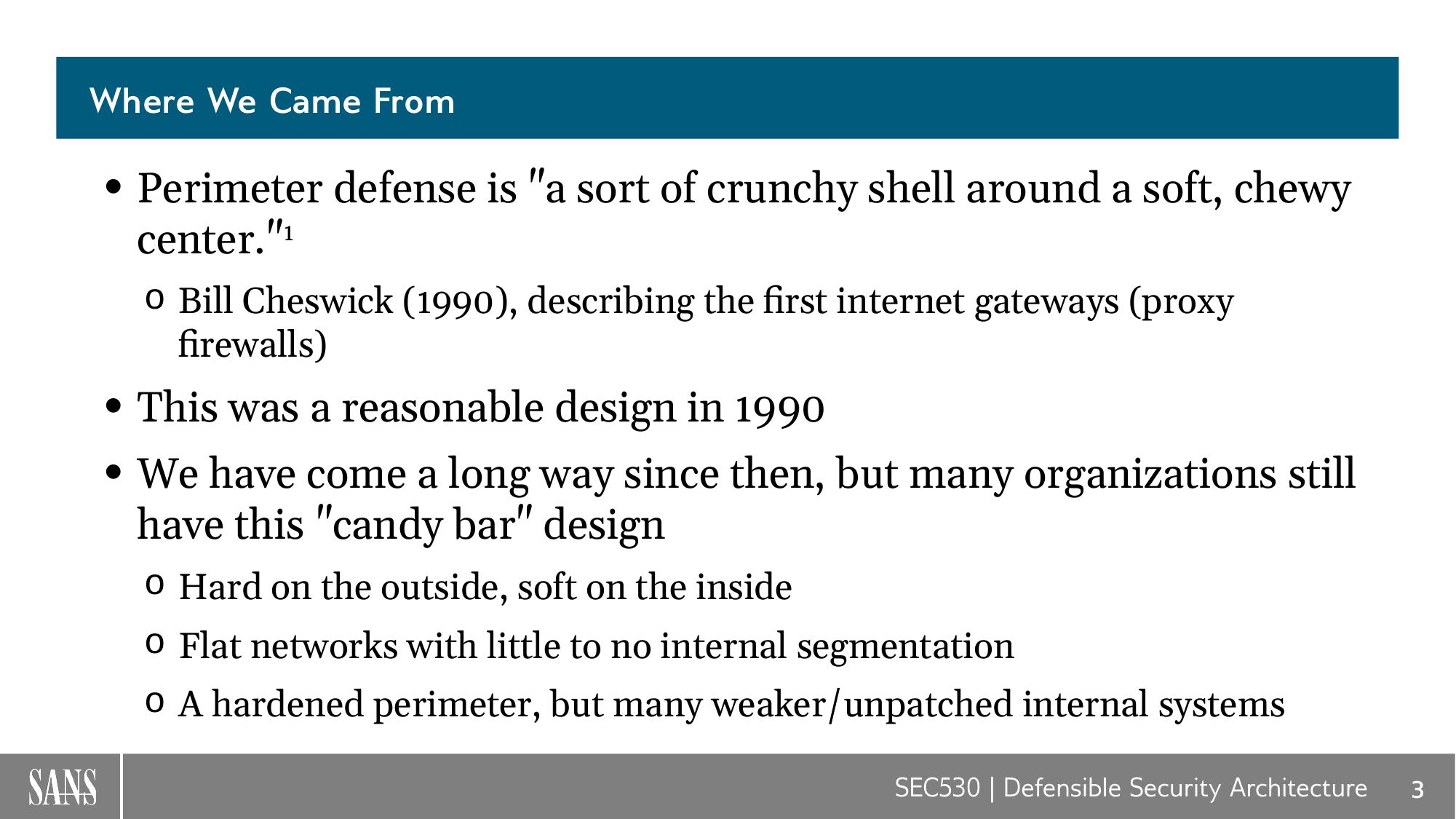

# Where We Came From
Perimeter defense is "a sort of crunchy shell around a soft, chewy center."1
Bill Cheswick (1990), describing the first internet gateways (proxy firewalls)
This was a reasonable design in 1990
We have come a long way since then, but many organizations still have this "candy bar" design
Hard on the outside, soft on the inside
Flat networks with little to no internal segmentation
A hardened perimeter, but many weaker/unpatched internal systems